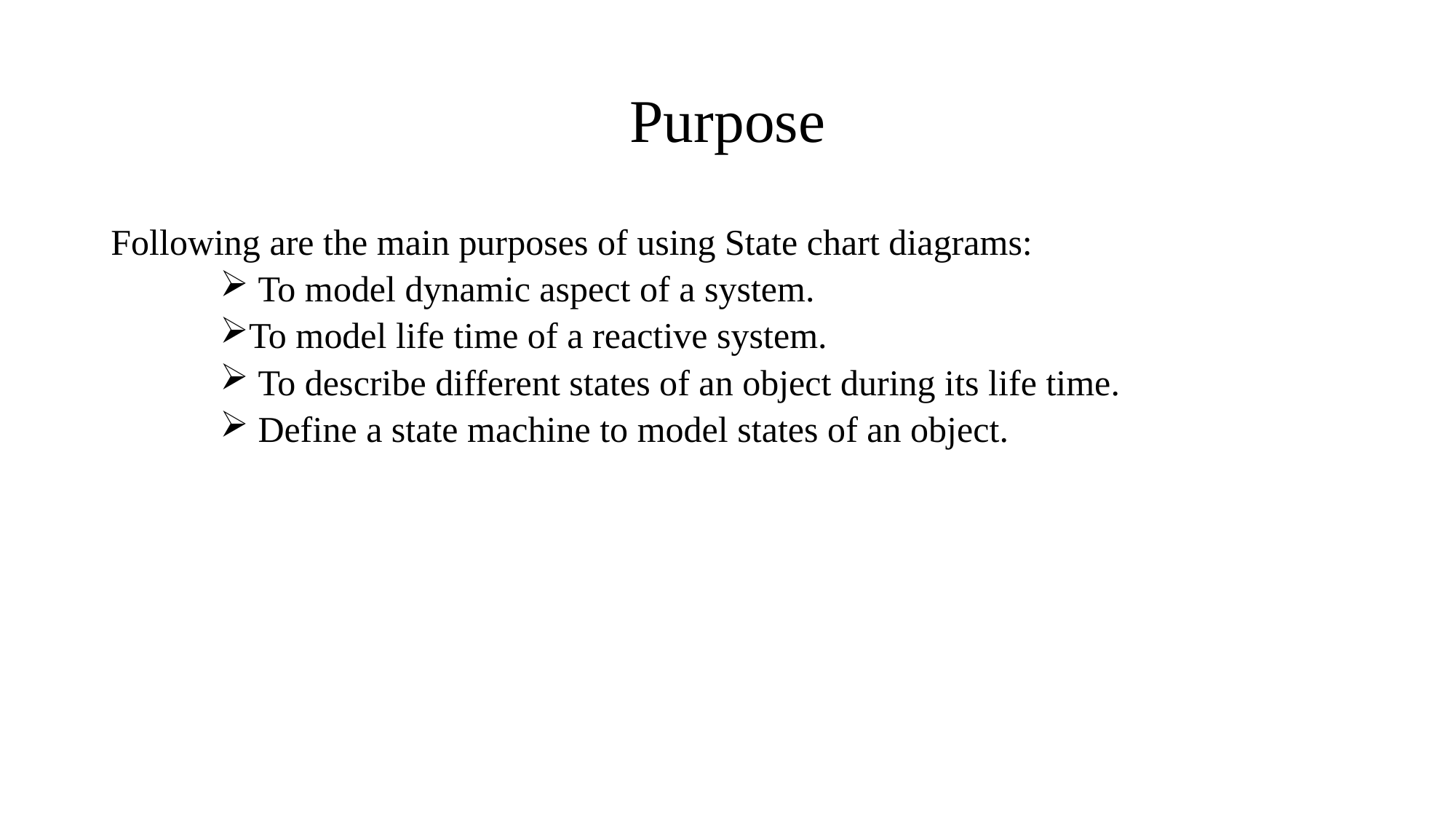

# Purpose
Following are the main purposes of using State chart diagrams:
 To model dynamic aspect of a system.
To model life time of a reactive system.
 To describe different states of an object during its life time.
 Define a state machine to model states of an object.